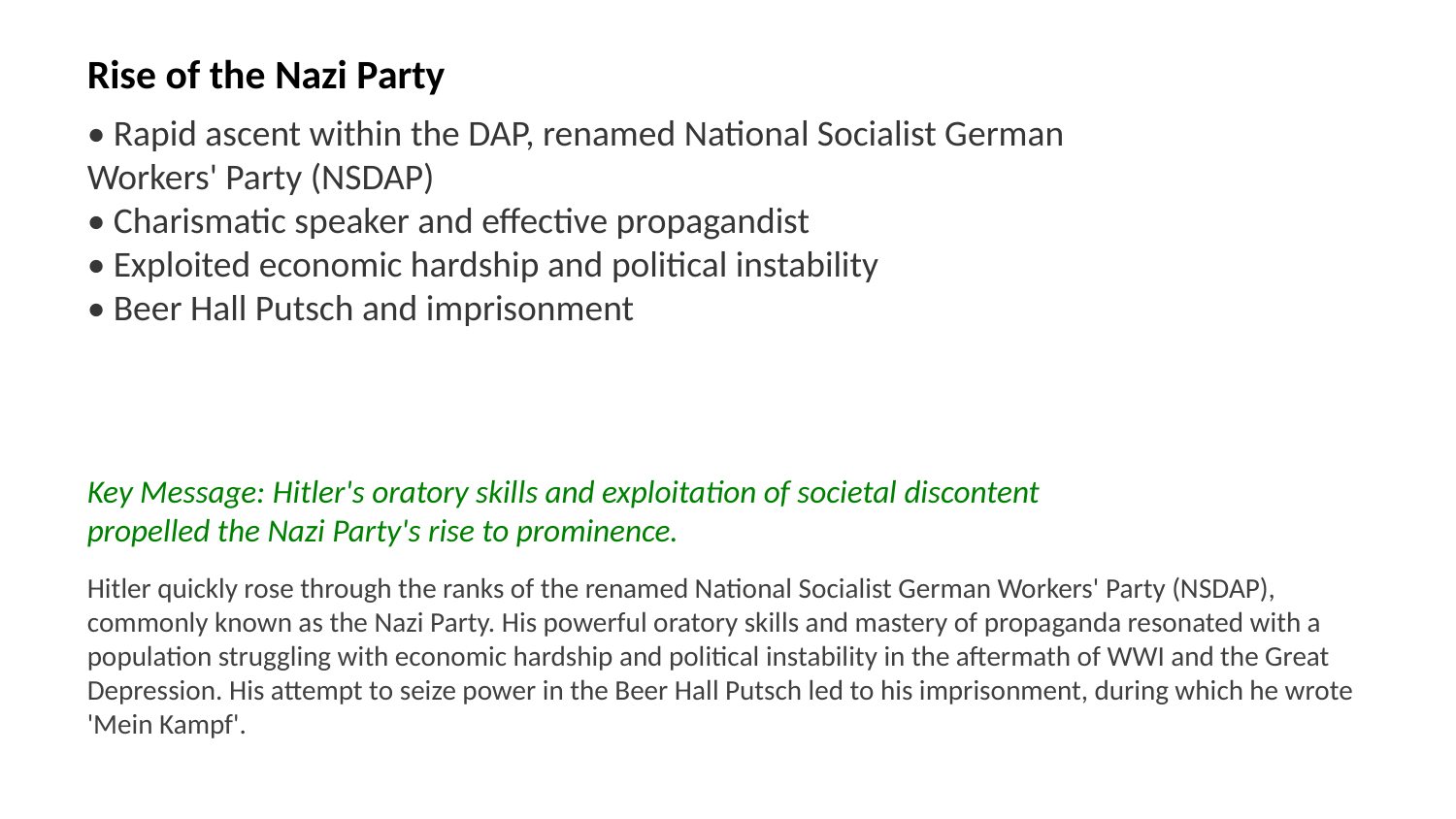

Rise of the Nazi Party
• Rapid ascent within the DAP, renamed National Socialist German Workers' Party (NSDAP)
• Charismatic speaker and effective propagandist
• Exploited economic hardship and political instability
• Beer Hall Putsch and imprisonment
Key Message: Hitler's oratory skills and exploitation of societal discontent propelled the Nazi Party's rise to prominence.
Hitler quickly rose through the ranks of the renamed National Socialist German Workers' Party (NSDAP), commonly known as the Nazi Party. His powerful oratory skills and mastery of propaganda resonated with a population struggling with economic hardship and political instability in the aftermath of WWI and the Great Depression. His attempt to seize power in the Beer Hall Putsch led to his imprisonment, during which he wrote 'Mein Kampf'.
Images: Nazi Party rally, Hitler speaking, swastika, Beer Hall Putsch